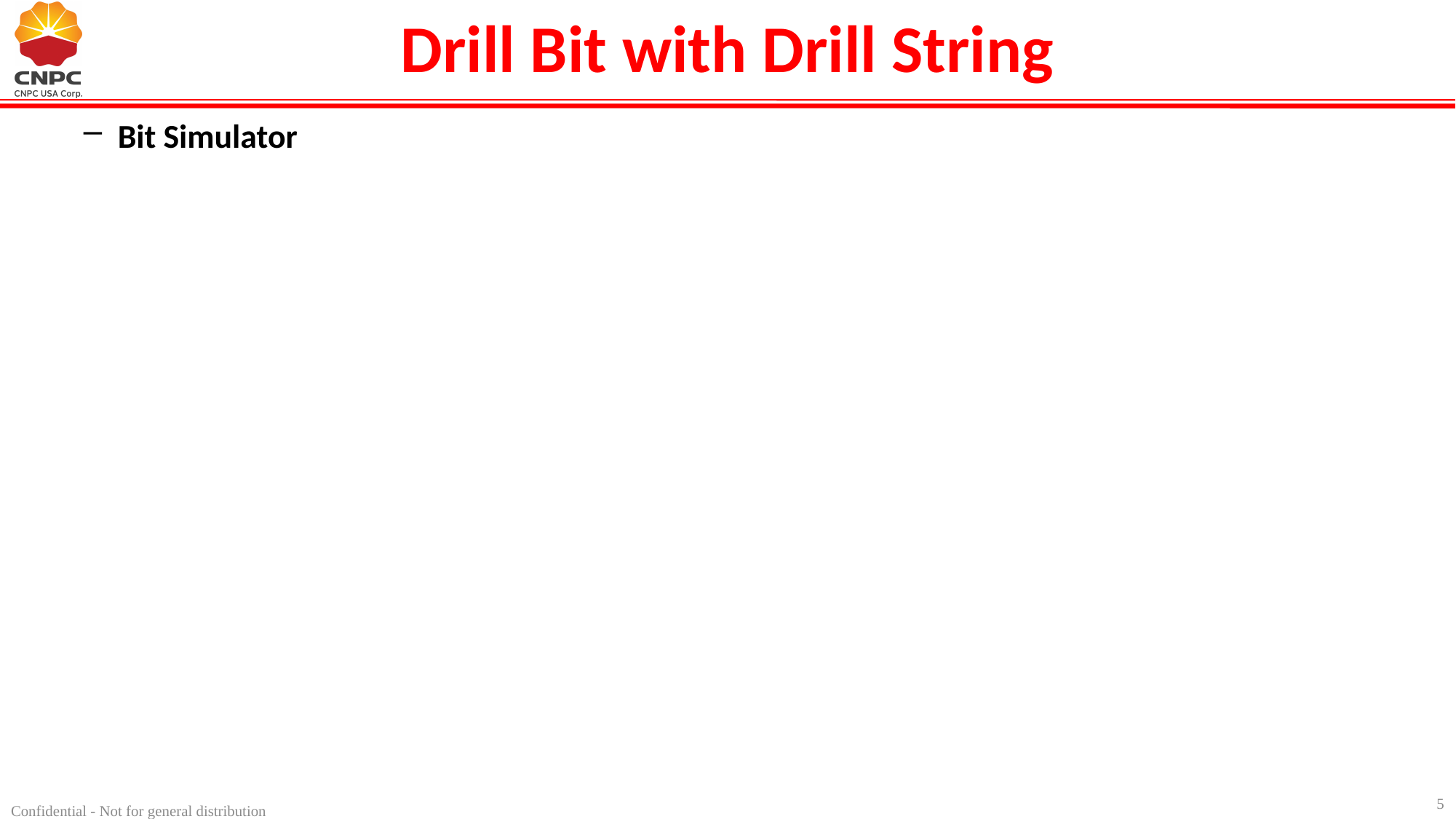

# Drill Bit with Drill String
Bit Simulator

5
Confidential - Not for general distribution